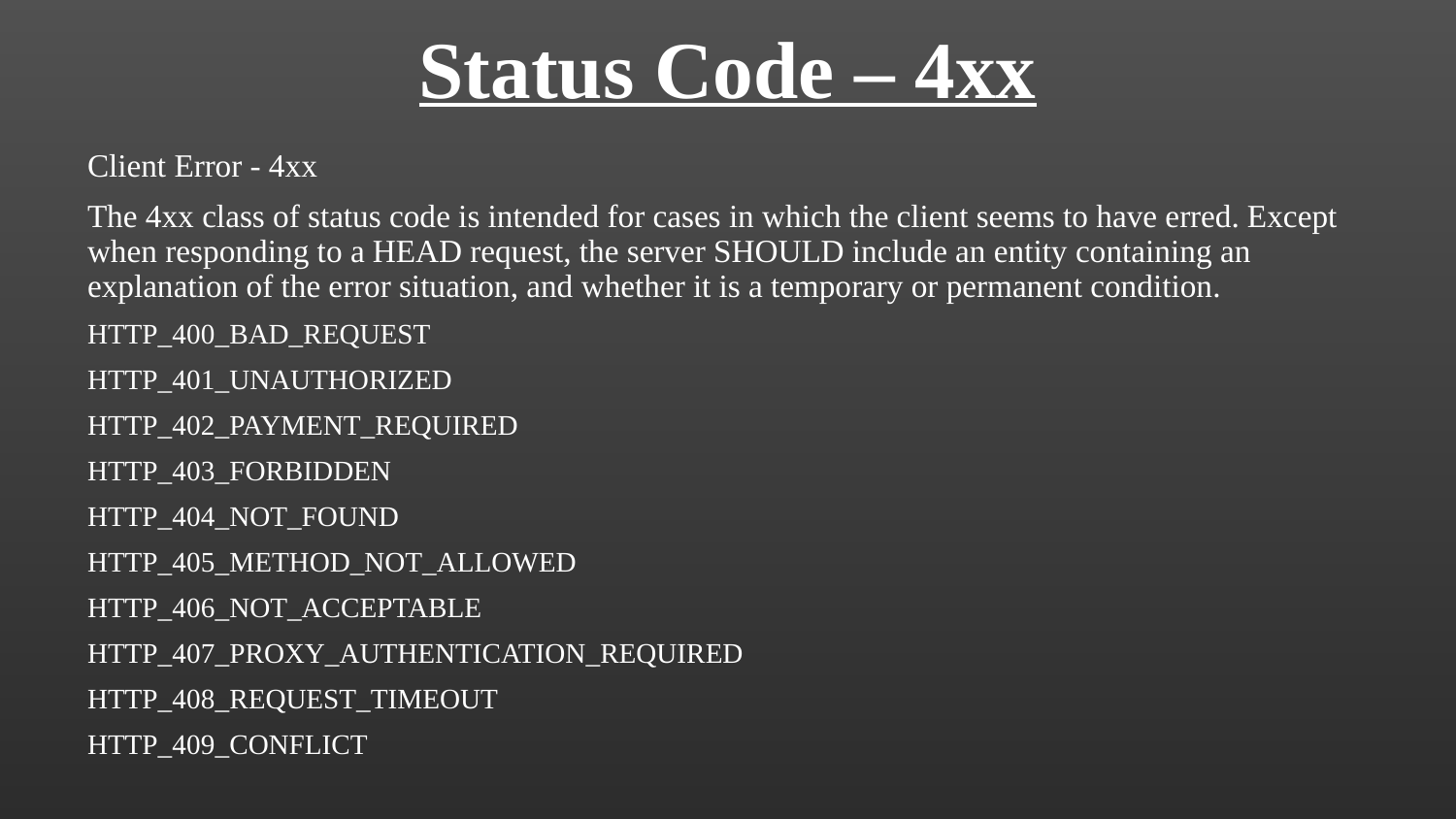

# Status Code – 4xx
Client Error - 4xx
The 4xx class of status code is intended for cases in which the client seems to have erred. Except when responding to a HEAD request, the server SHOULD include an entity containing an explanation of the error situation, and whether it is a temporary or permanent condition.
HTTP_400_BAD_REQUEST
HTTP_401_UNAUTHORIZED
HTTP_402_PAYMENT_REQUIRED
HTTP_403_FORBIDDEN
HTTP_404_NOT_FOUND
HTTP_405_METHOD_NOT_ALLOWED
HTTP_406_NOT_ACCEPTABLE
HTTP_407_PROXY_AUTHENTICATION_REQUIRED
HTTP_408_REQUEST_TIMEOUT
HTTP_409_CONFLICT